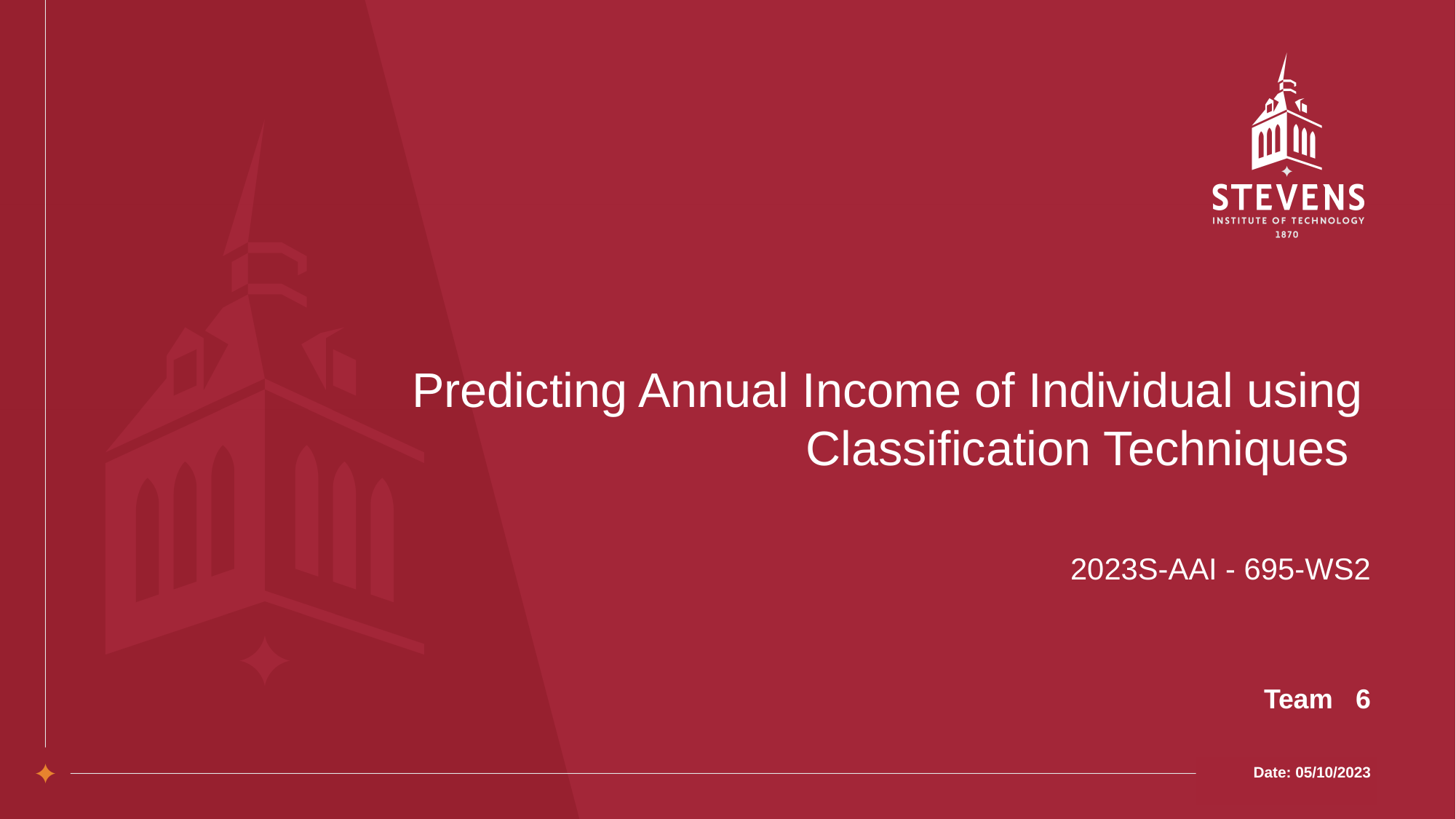

# Predicting Annual Income of Individual using Classification Techniques
2023S-AAI - 695-WS2
Team   6
Date: 05/10/2023